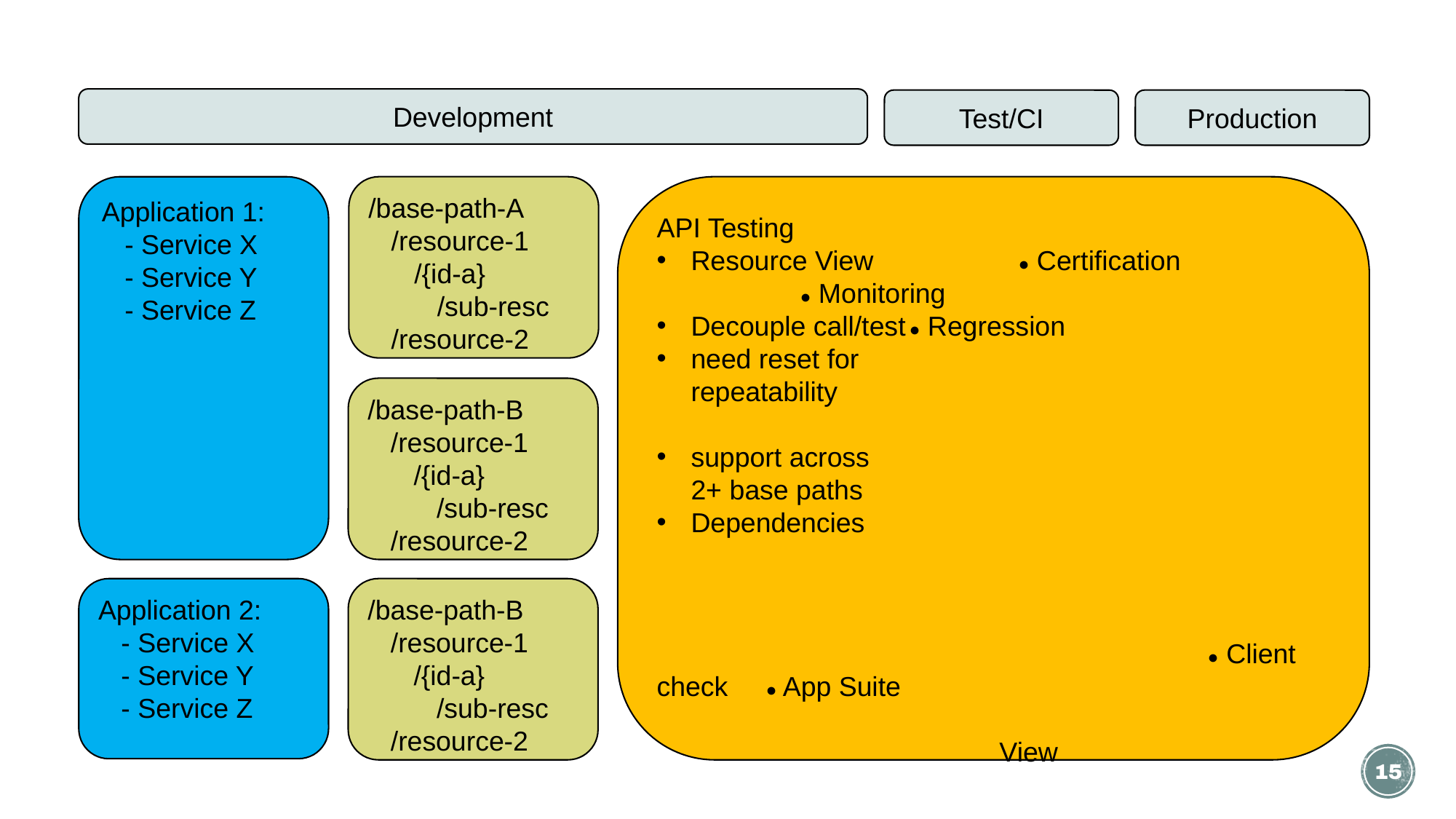

Development
Test/CI
Production
Application 1:
   - Service X
   - Service Y
   - Service Z
/base-path-A
   /resource-1
      /{id-a}
         /sub-resc
   /resource-2
API Testing
Resource View		● Certification		● Monitoring
Decouple call/test	● Regression
need reset for
repeatability

support across
2+ base paths
Dependencies

					 ● Client check 	● App Suite
									  View
/base-path-B
   /resource-1
      /{id-a}
         /sub-resc
   /resource-2
Application 2:
   - Service X
   - Service Y
   - Service Z
/base-path-B
   /resource-1
      /{id-a}
         /sub-resc
   /resource-2
15